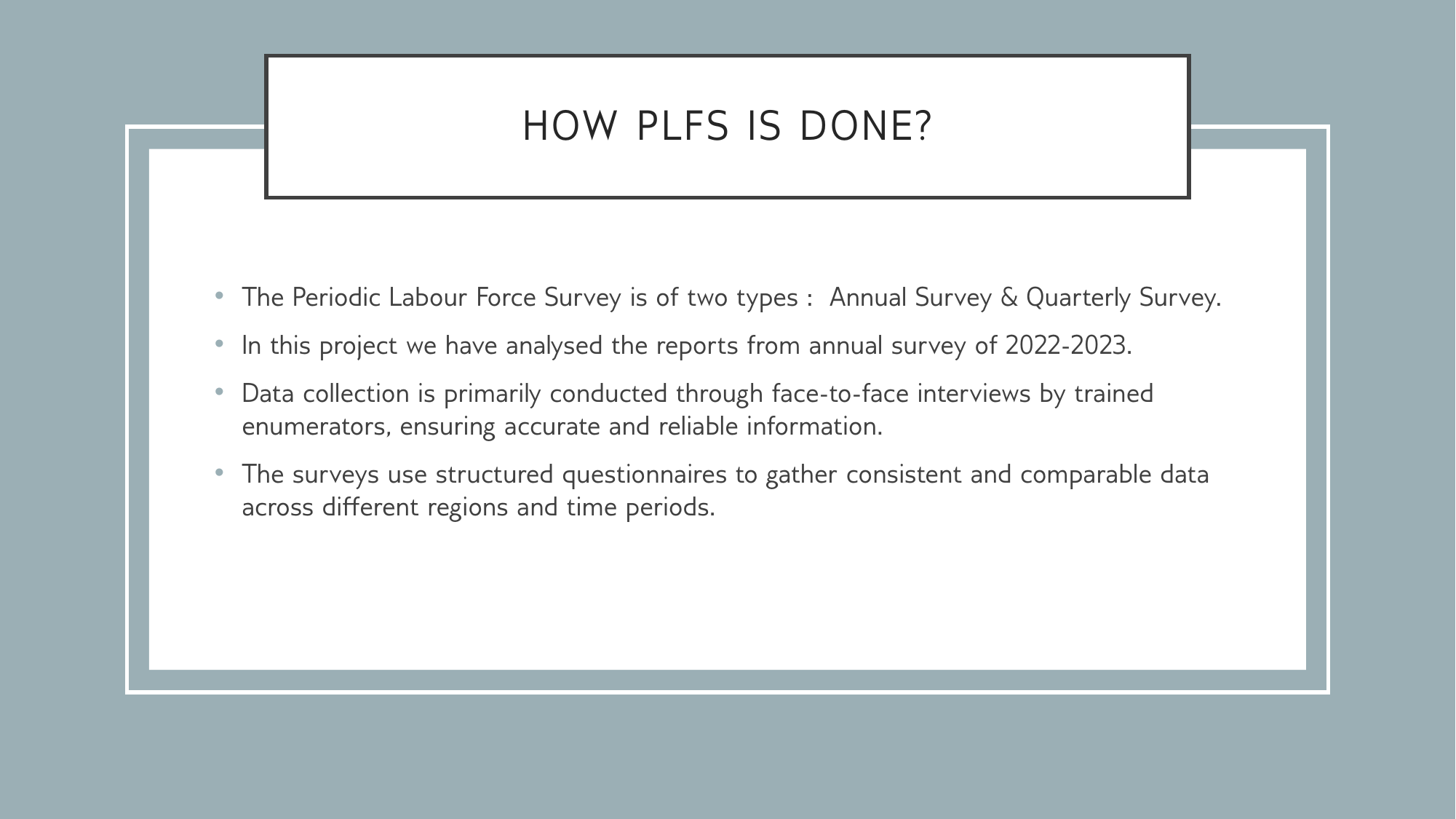

# How PLFS is done?

The Periodic Labour Force Survey is of two types :  Annual Survey & Quarterly Survey.
In this project we have analysed the reports from annual survey of 2022-2023.
Data collection is primarily conducted through face-to-face interviews by trained enumerators, ensuring accurate and reliable information.
The surveys use structured questionnaires to gather consistent and comparable data across different regions and time periods.